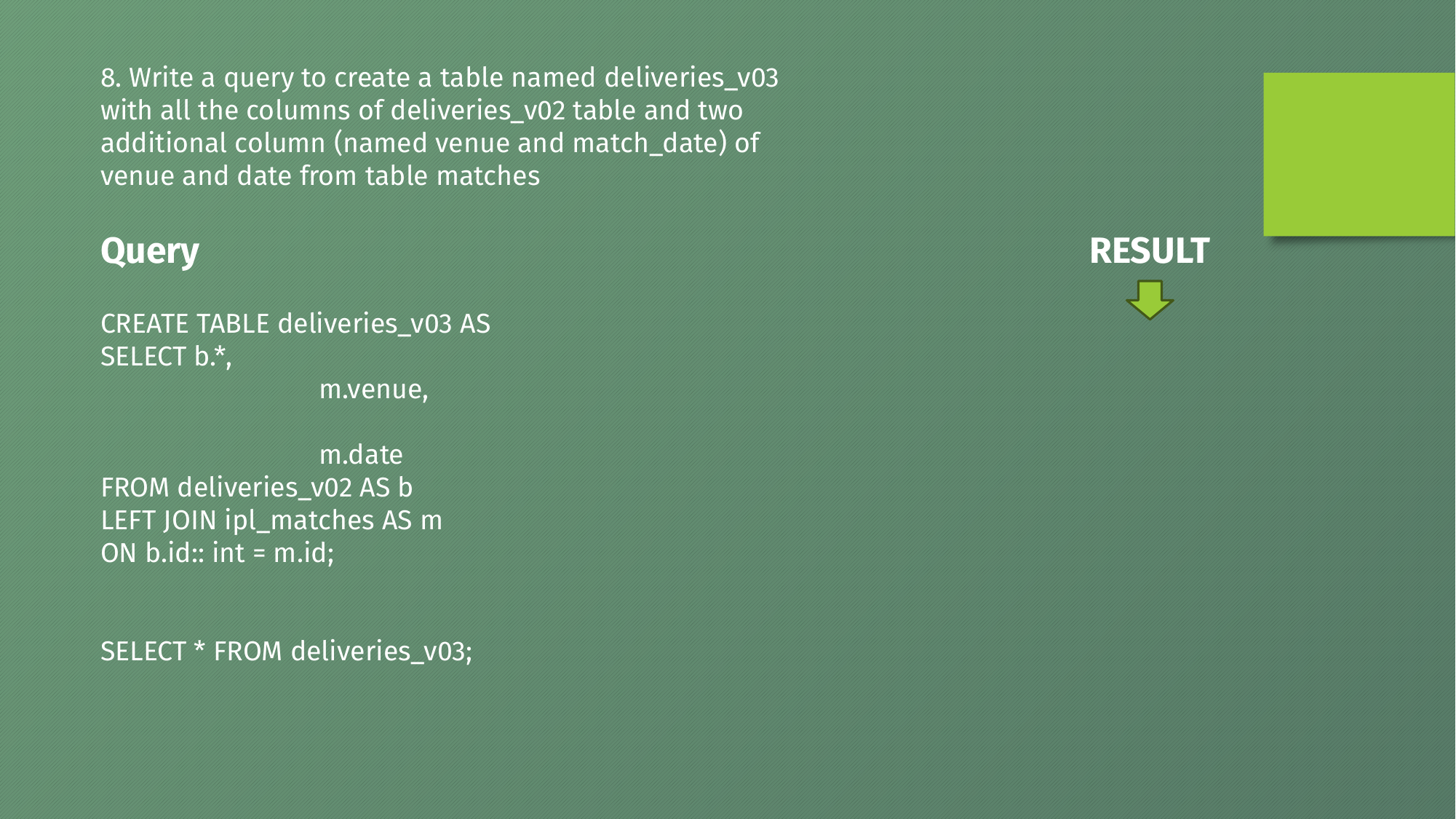

8. Write a query to create a table named deliveries_v03 with all the columns of deliveries_v02 table and two additional column (named venue and match_date) of venue and date from table matches
Query
RESULT

CREATE TABLE deliveries_v03 AS
SELECT b.*,
  		m.venue,
		m.date
FROM deliveries_v02 AS b
LEFT JOIN ipl_matches AS m
ON b.id:: int = m.id;

SELECT * FROM deliveries_v03;